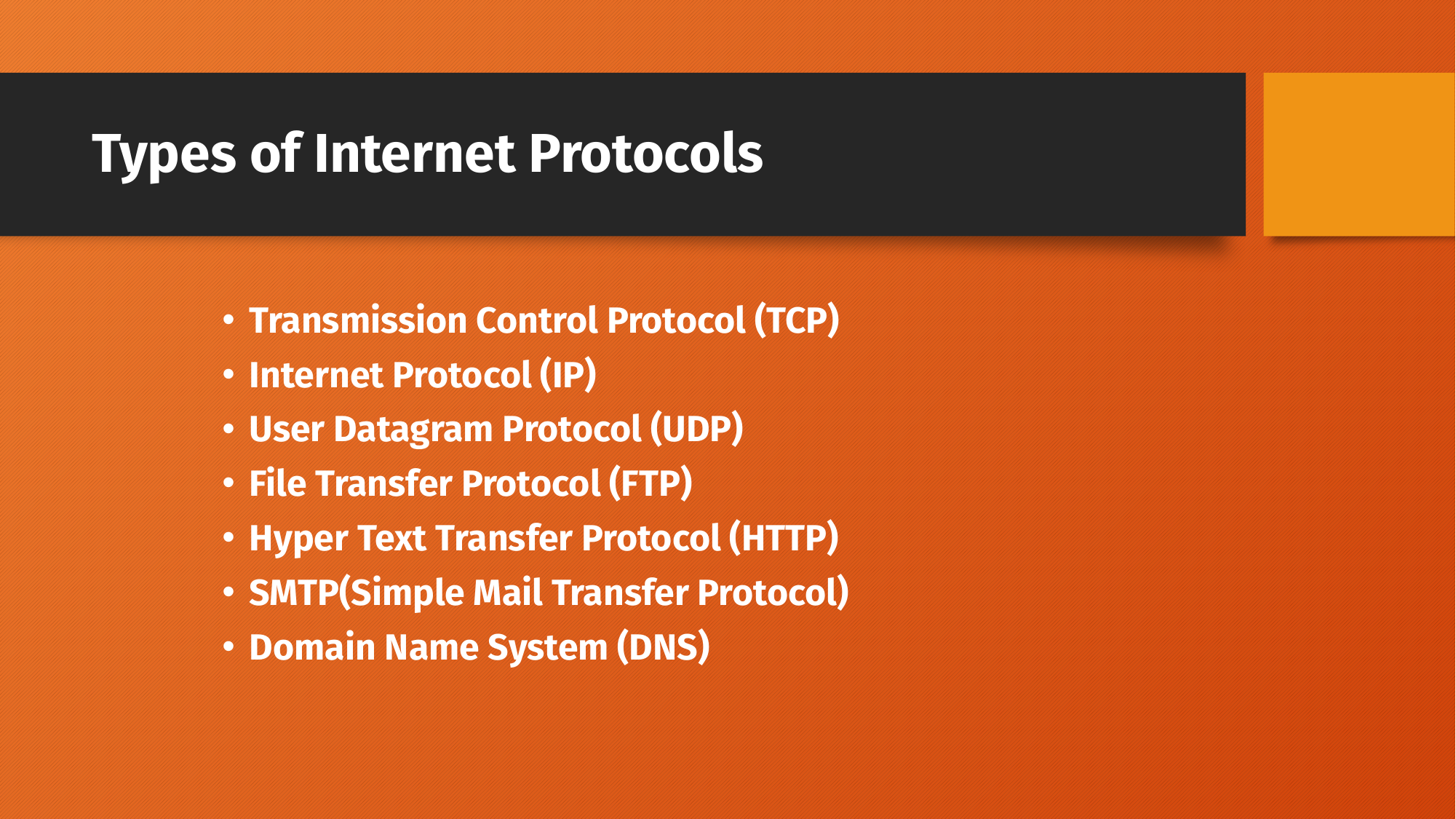

# Types of Internet Protocols
Transmission Control Protocol (TCP)
Internet Protocol (IP)
User Datagram Protocol (UDP)
File Transfer Protocol (FTP)
Hyper Text Transfer Protocol (HTTP)
SMTP(Simple Mail Transfer Protocol)
Domain Name System (DNS)